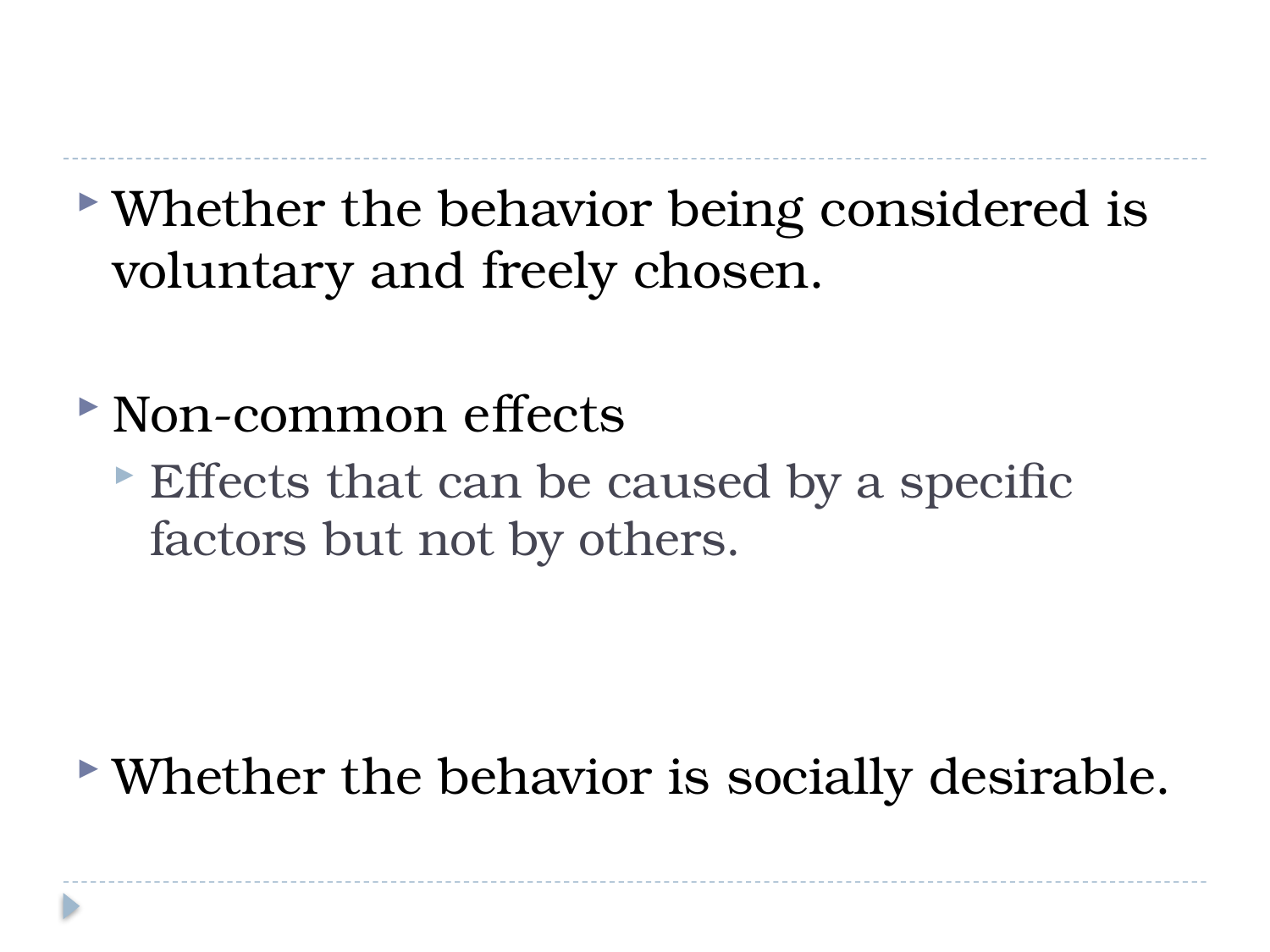

Whether the behavior being considered is voluntary and freely chosen.

Non-common effects
Effects that can be caused by a specific factors but not by others.

Whether the behavior is socially desirable.